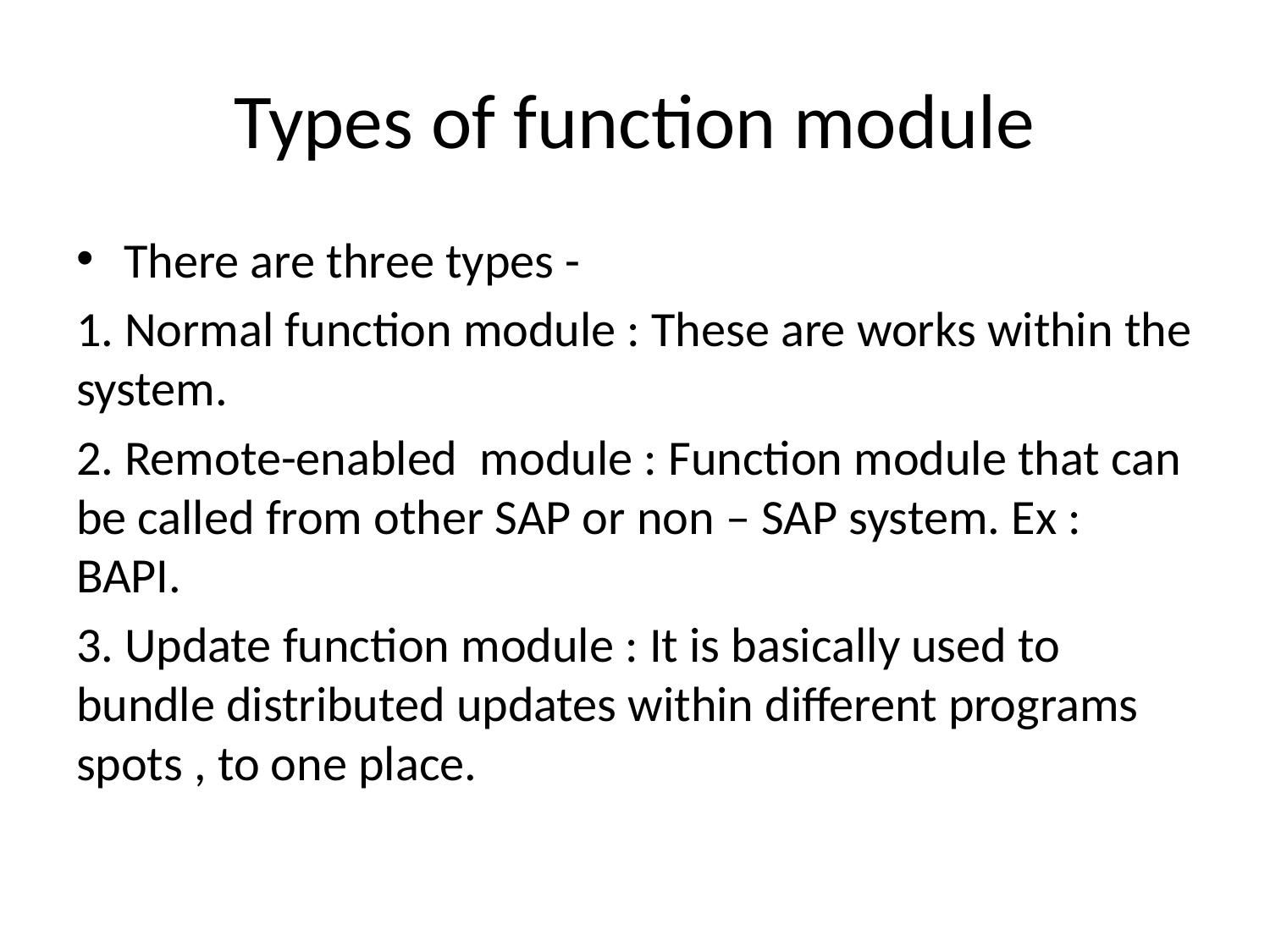

# Types of function module
There are three types -
1. Normal function module : These are works within the system.
2. Remote-enabled  module : Function module that can be called from other SAP or non – SAP system. Ex : BAPI.
3. Update function module : It is basically used to bundle distributed updates within different programs spots , to one place.